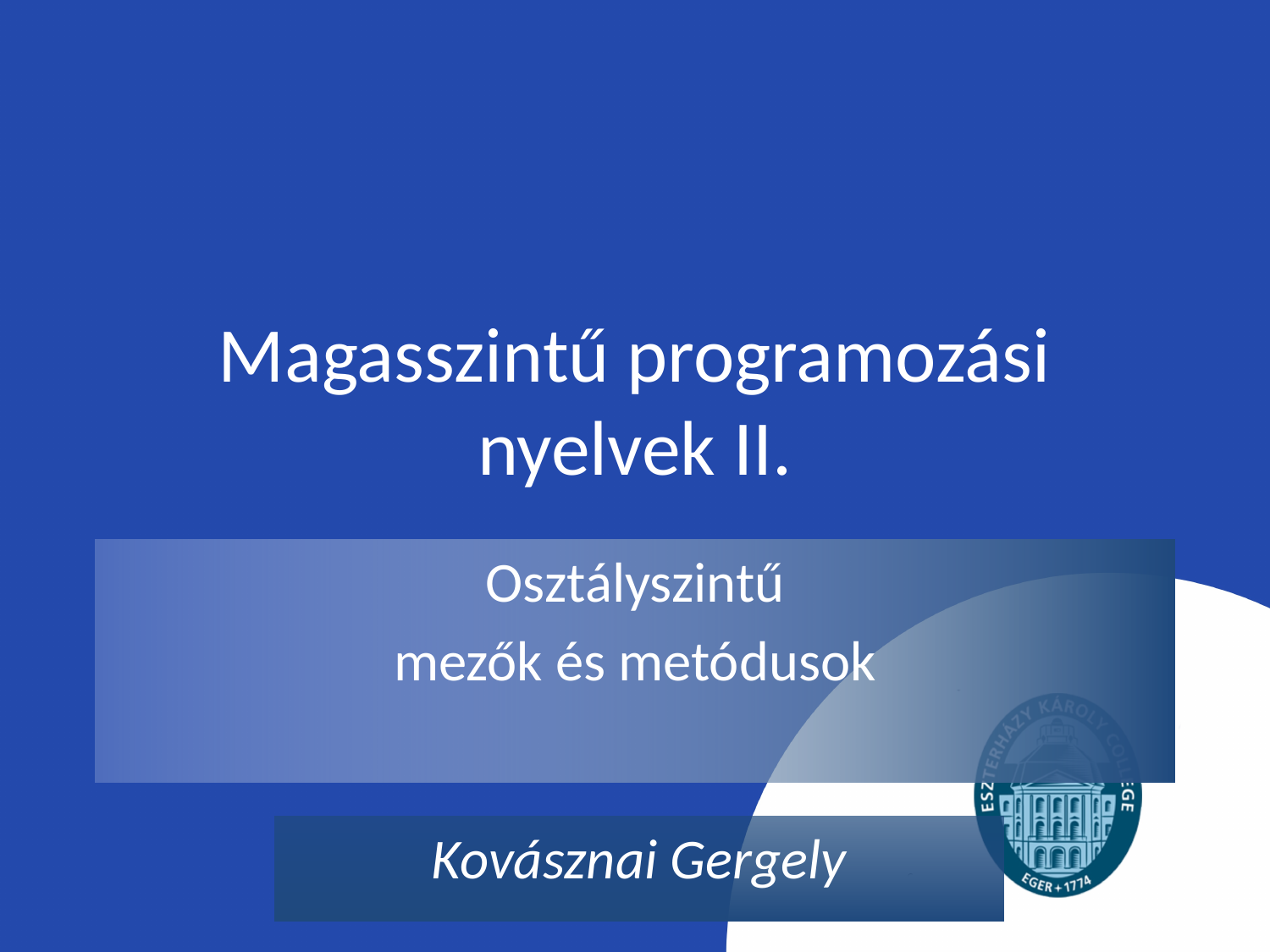

# Magasszintű programozási nyelvek II.
Osztályszintű
mezők és metódusok
Kovásznai Gergely